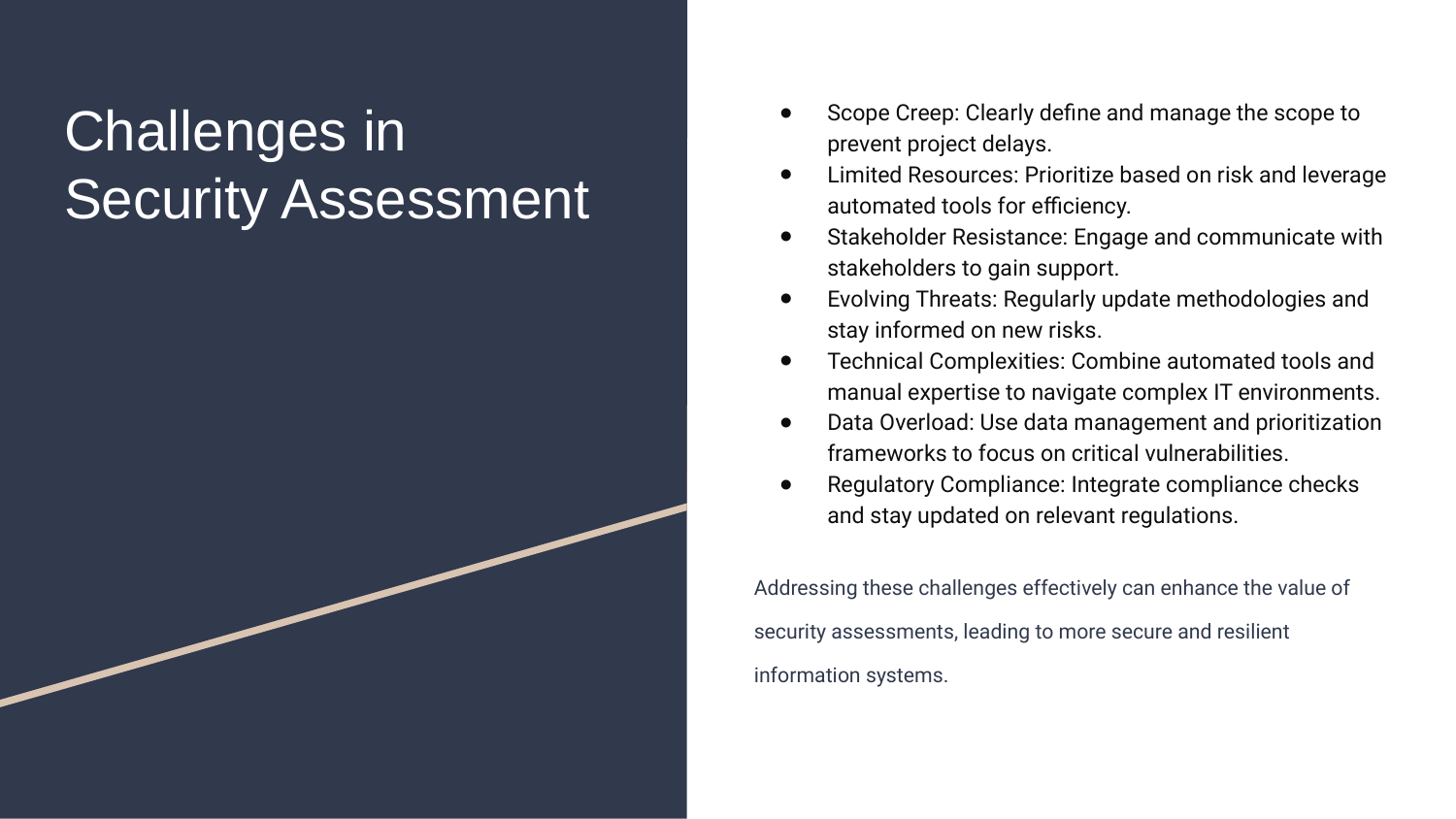

# Challenges in Security Assessment
Scope Creep: Clearly define and manage the scope to prevent project delays.
Limited Resources: Prioritize based on risk and leverage automated tools for efficiency.
Stakeholder Resistance: Engage and communicate with stakeholders to gain support.
Evolving Threats: Regularly update methodologies and stay informed on new risks.
Technical Complexities: Combine automated tools and manual expertise to navigate complex IT environments.
Data Overload: Use data management and prioritization frameworks to focus on critical vulnerabilities.
Regulatory Compliance: Integrate compliance checks and stay updated on relevant regulations.
Addressing these challenges effectively can enhance the value of security assessments, leading to more secure and resilient information systems.